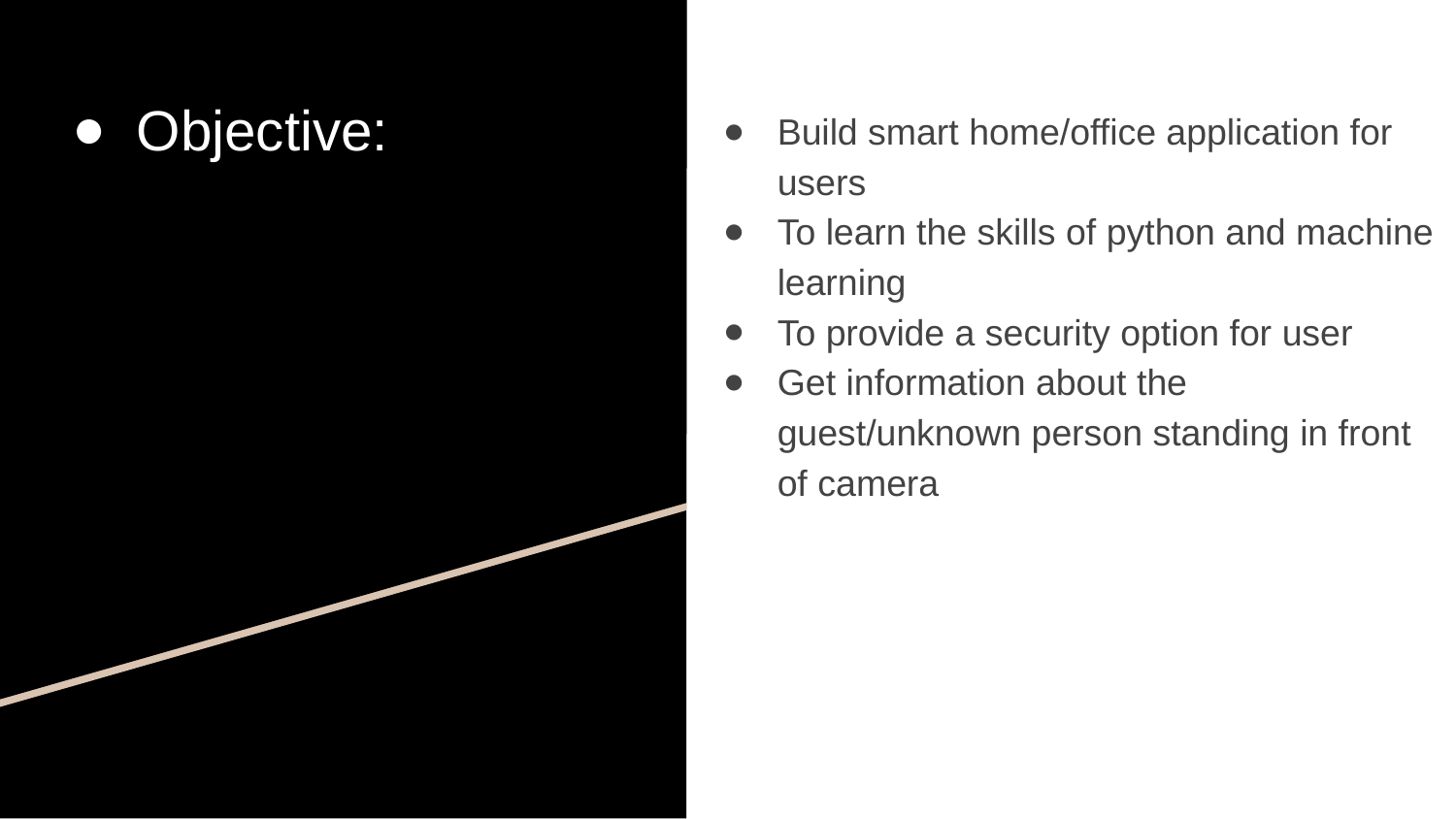

Build smart home/office application for users
To learn the skills of python and machine learning
To provide a security option for user
Get information about the guest/unknown person standing in front of camera

Objective: